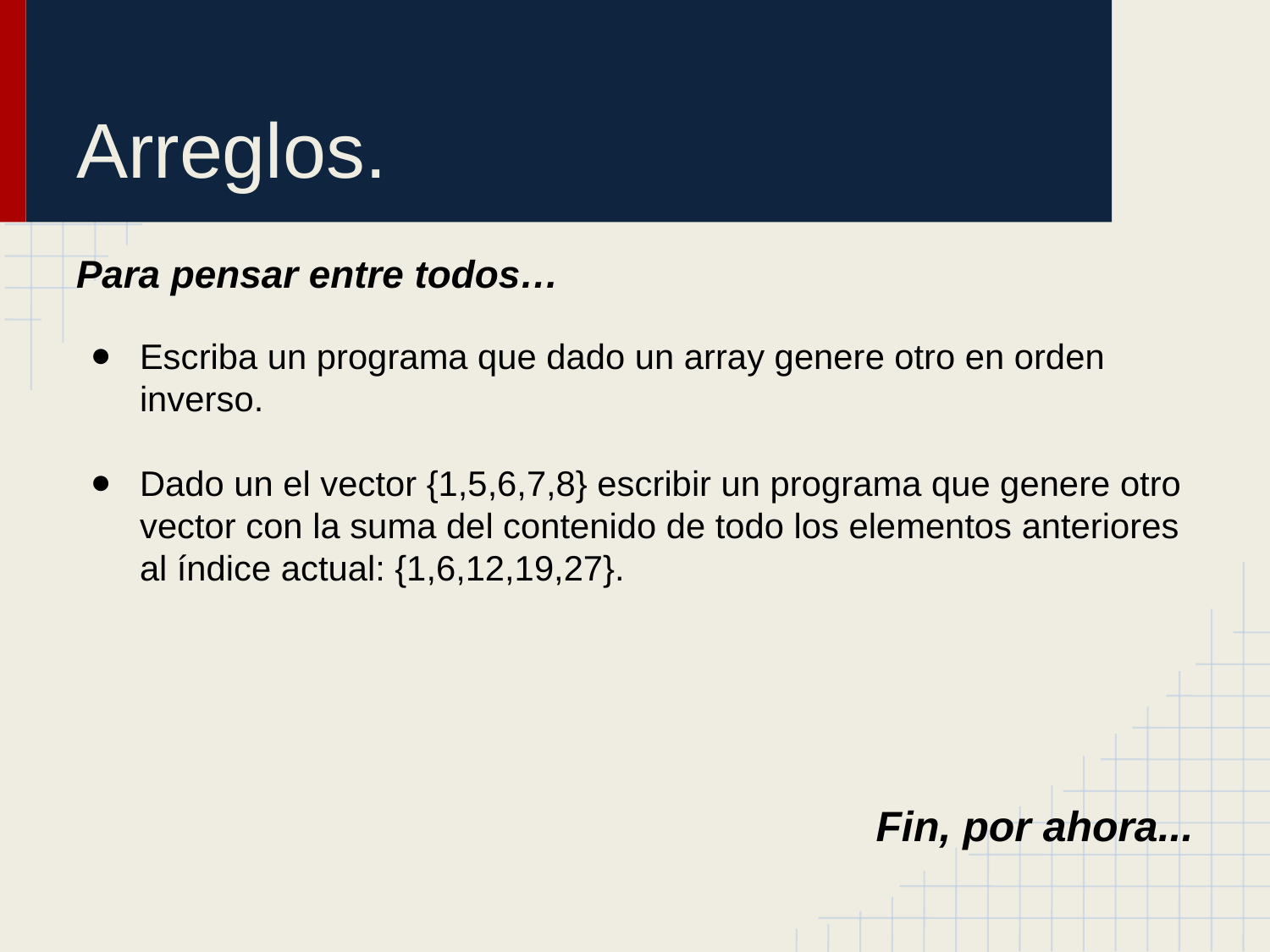

# Arreglos.
Para pensar entre todos…

Escriba un programa que dado un array genere otro en orden inverso.

Dado un el vector {1,5,6,7,8} escribir un programa que genere otro vector con la suma del contenido de todo los elementos anteriores al índice actual: {1,6,12,19,27}.

Fin, por ahora...